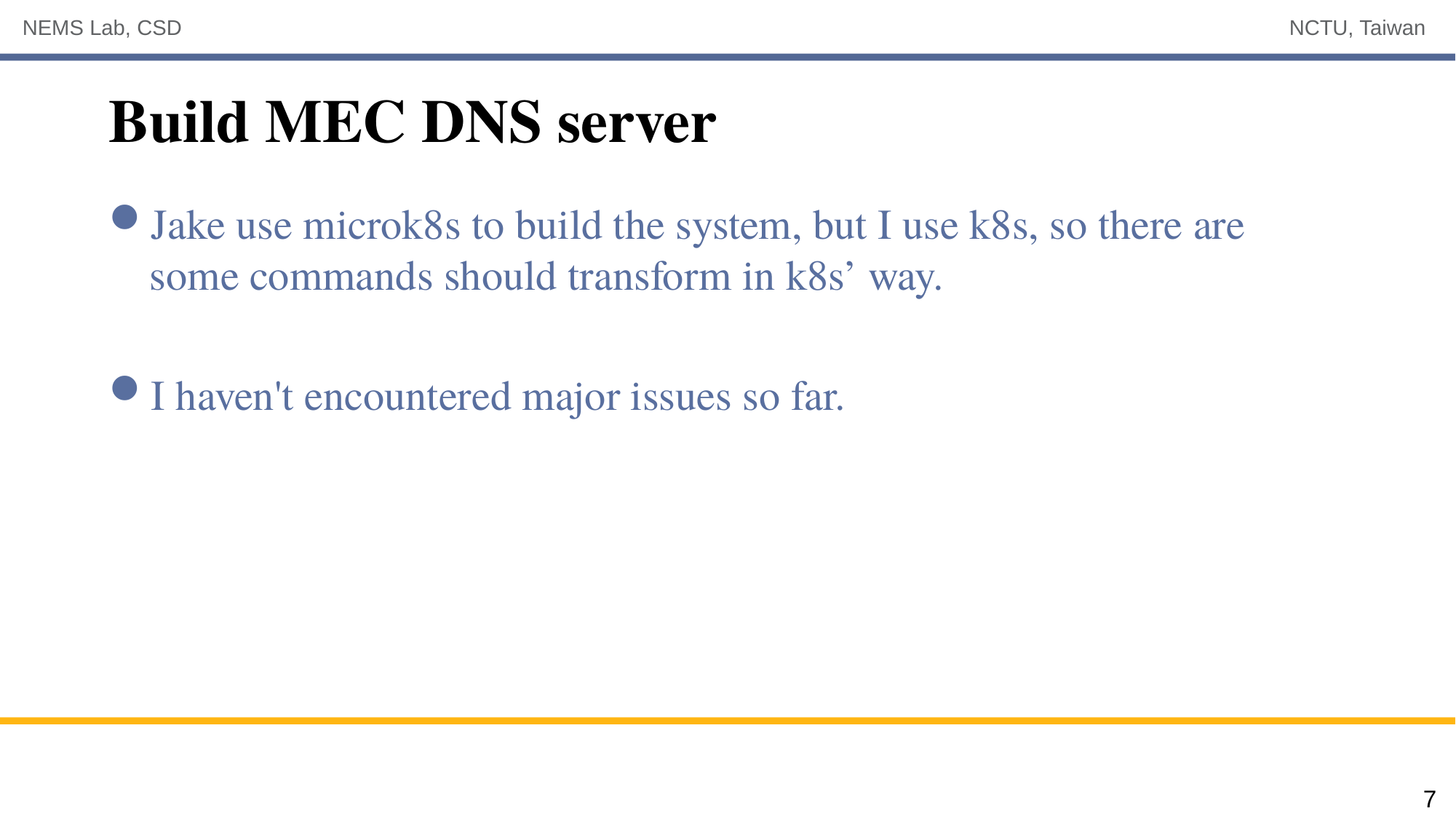

# Build MEC DNS server
Jake use microk8s to build the system, but I use k8s, so there are some commands should transform in k8s’ way.

I haven't encountered major issues so far.
7